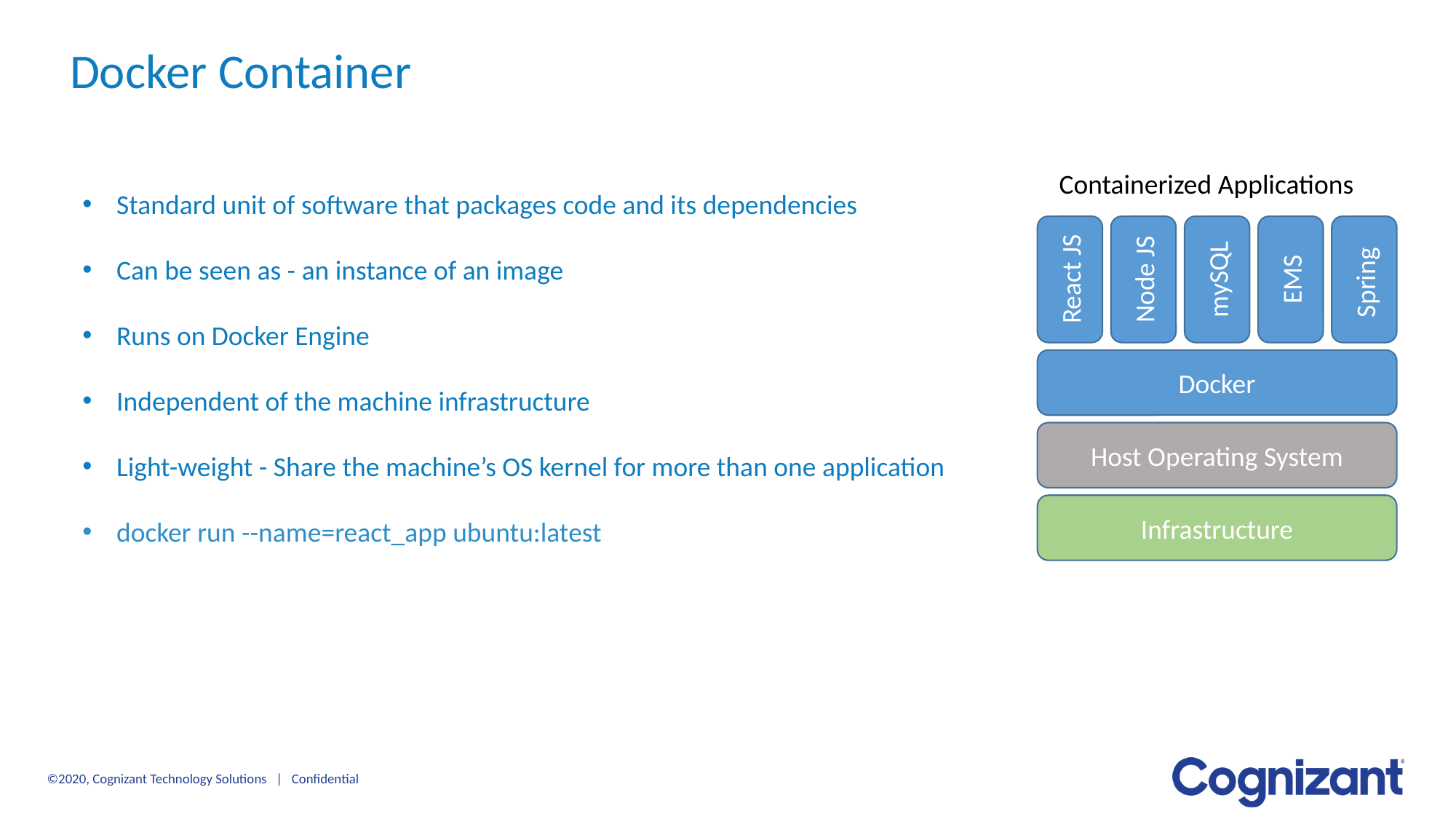

Docker Container
Standard unit of software that packages code and its dependencies
Can be seen as - an instance of an image
Runs on Docker Engine
Independent of the machine infrastructure
Light-weight - Share the machine’s OS kernel for more than one application
docker run --name=react_app ubuntu:latest
Containerized Applications
React JS
Node JS
mySQL
EMS
Spring
Docker
Host Operating System
Infrastructure